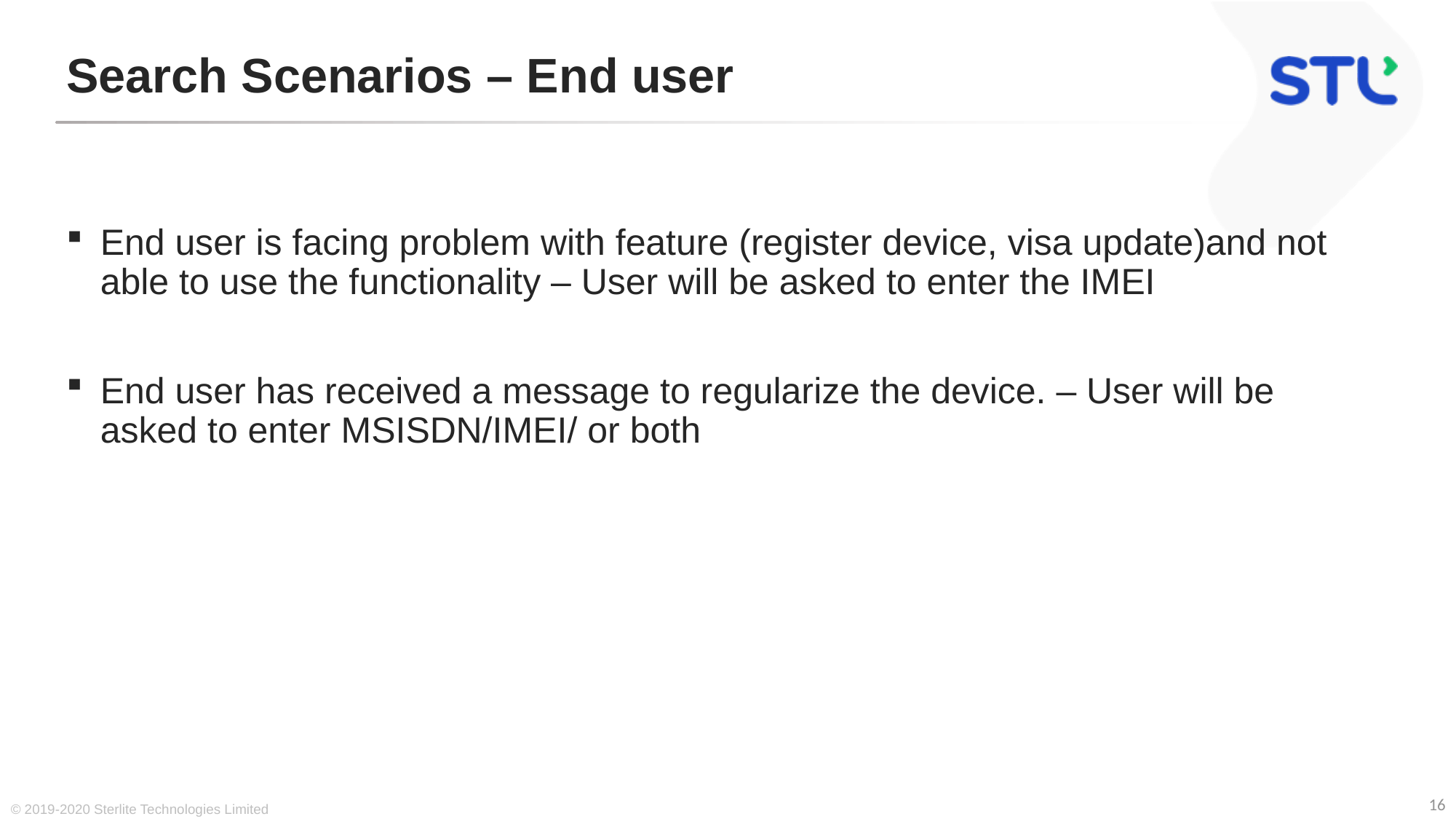

# Search Scenarios – End user

End user is facing problem with feature (register device, visa update)and not able to use the functionality – User will be asked to enter the IMEI

End user has received a message to regularize the device. – User will be asked to enter MSISDN/IMEI/ or both

© 2019-2020 Sterlite Technologies Limited
16